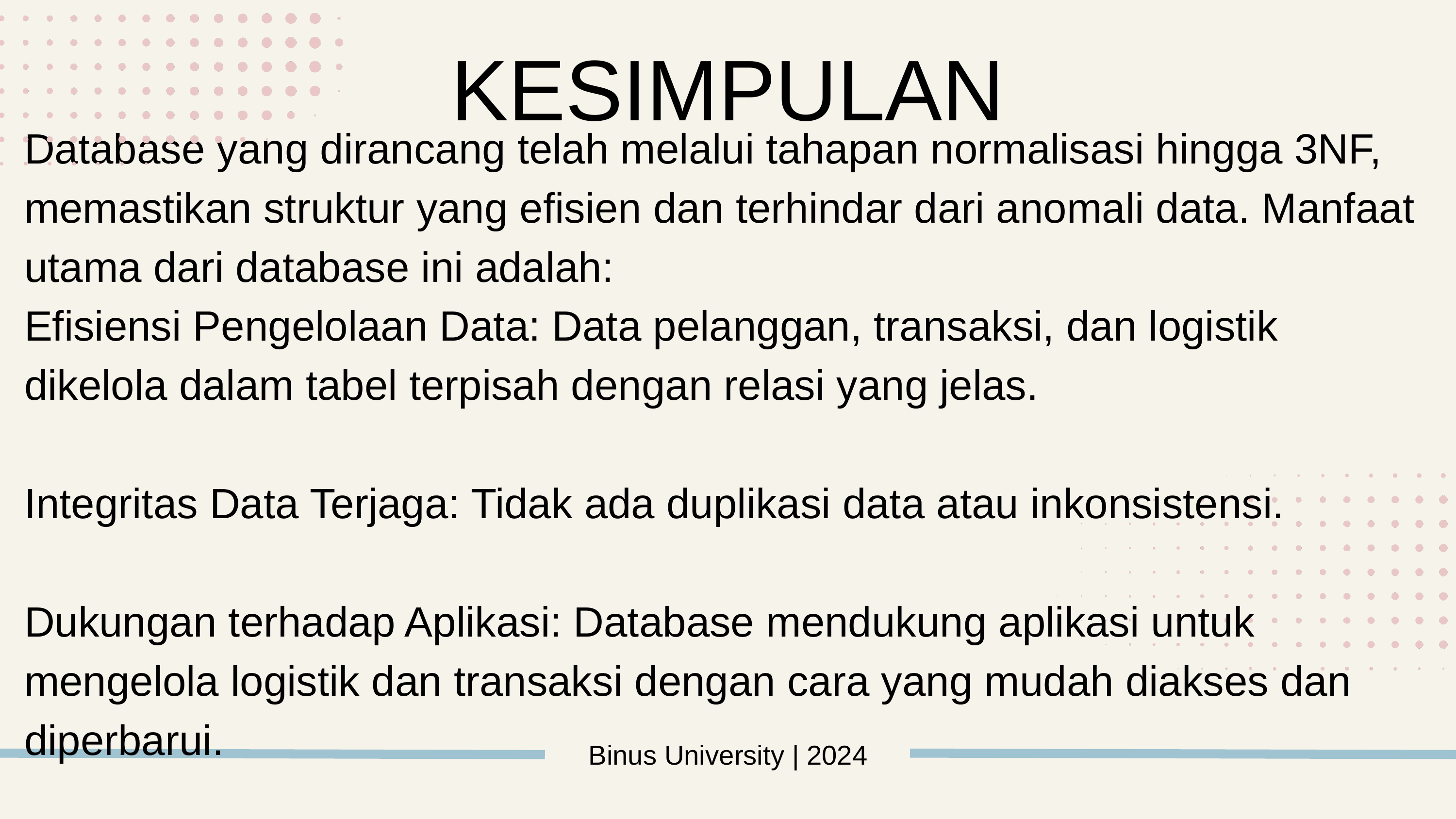

KESIMPULAN
Database yang dirancang telah melalui tahapan normalisasi hingga 3NF, memastikan struktur yang efisien dan terhindar dari anomali data. Manfaat utama dari database ini adalah:
Efisiensi Pengelolaan Data: Data pelanggan, transaksi, dan logistik dikelola dalam tabel terpisah dengan relasi yang jelas.

Integritas Data Terjaga: Tidak ada duplikasi data atau inkonsistensi.

Dukungan terhadap Aplikasi: Database mendukung aplikasi untuk mengelola logistik dan transaksi dengan cara yang mudah diakses dan diperbarui.

Binus University | 2024